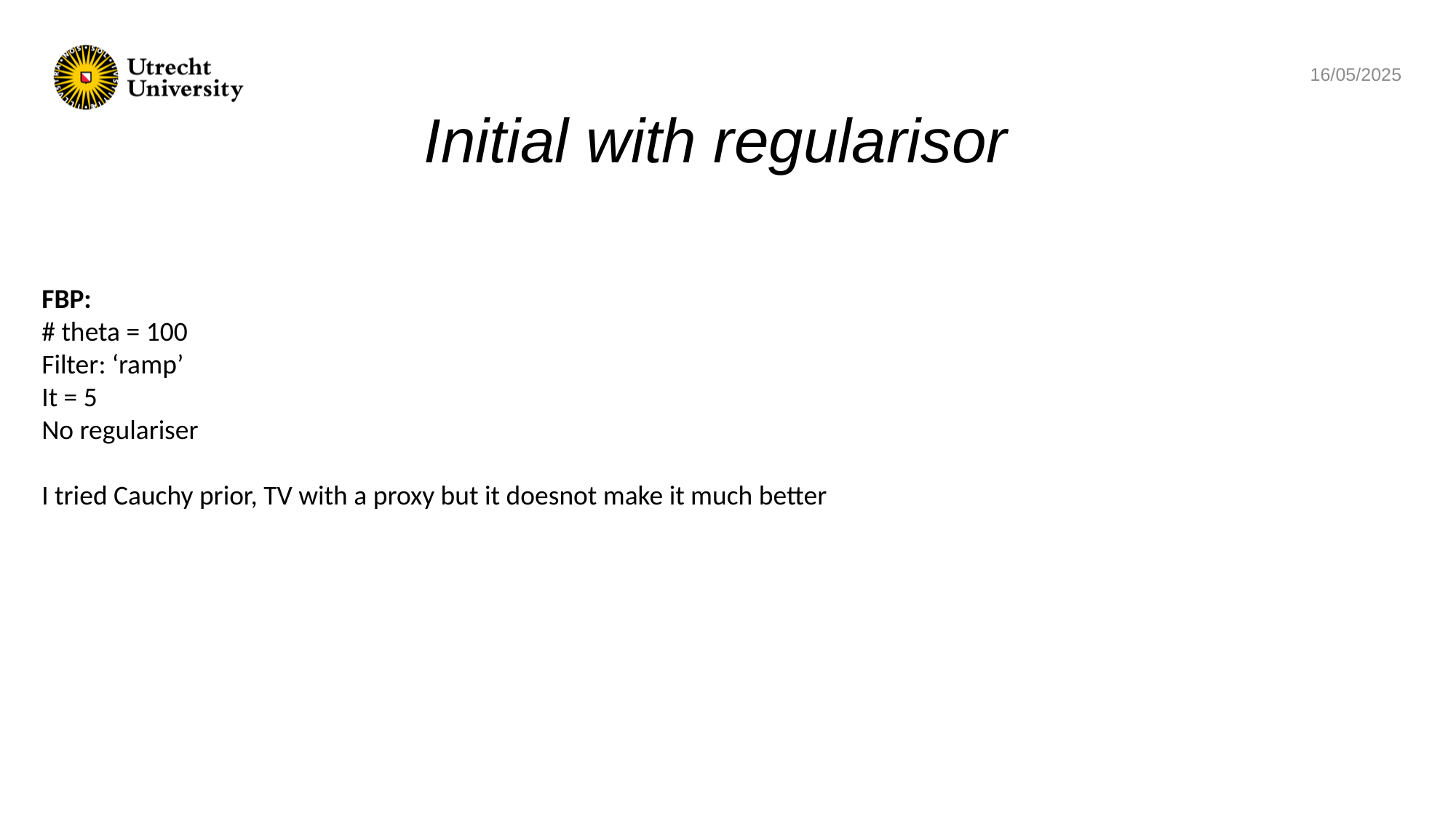

16/05/2025
# Initial with regularisor
FBP:
# theta = 100
Filter: ‘ramp’
It = 5
No regulariser

I tried Cauchy prior, TV with a proxy but it doesnot make it much better